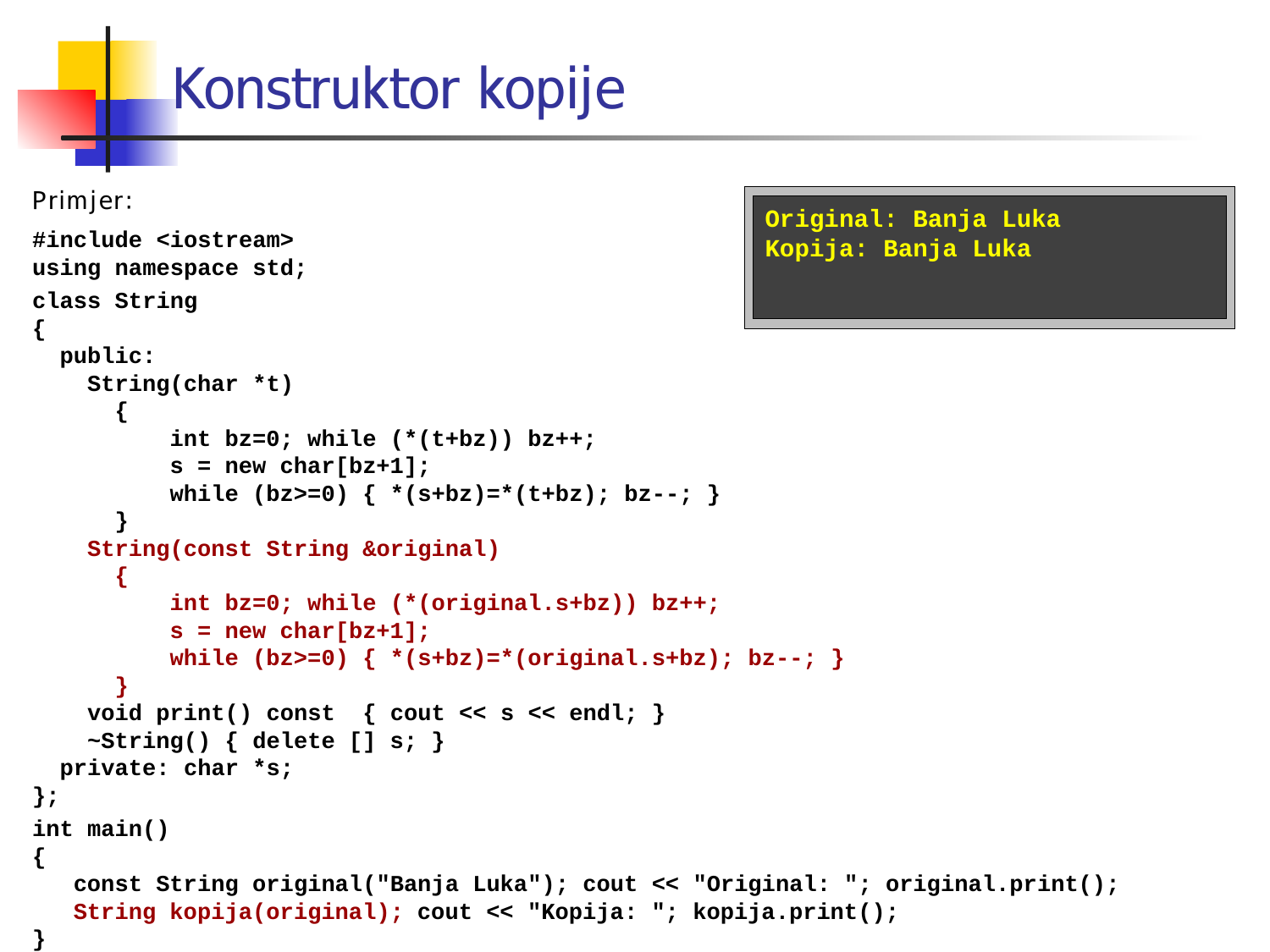

Konstruktor kopije
Primjer:
#include <iostream>
using namespace std;
class String
{
  public:
    String(char *t)
      {
          int bz=0; while (*(t+bz)) bz++;
          s = new char[bz+1];
          while (bz>=0) { *(s+bz)=*(t+bz); bz--; }
      }
    String(const String &original)
      {
          int bz=0; while (*(original.s+bz)) bz++;
          s = new char[bz+1];
          while (bz>=0) { *(s+bz)=*(original.s+bz); bz--; }
      }
    void print() const  { cout << s << endl; }
    ~String() { delete [] s; }
  private: char *s;
};
int main()
{
   const String original("Banja Luka"); cout << "Original: "; original.print();
   String kopija(original); cout << "Kopija: "; kopija.print();
}

Original: Banja Luka
Kopija: Banja Luka